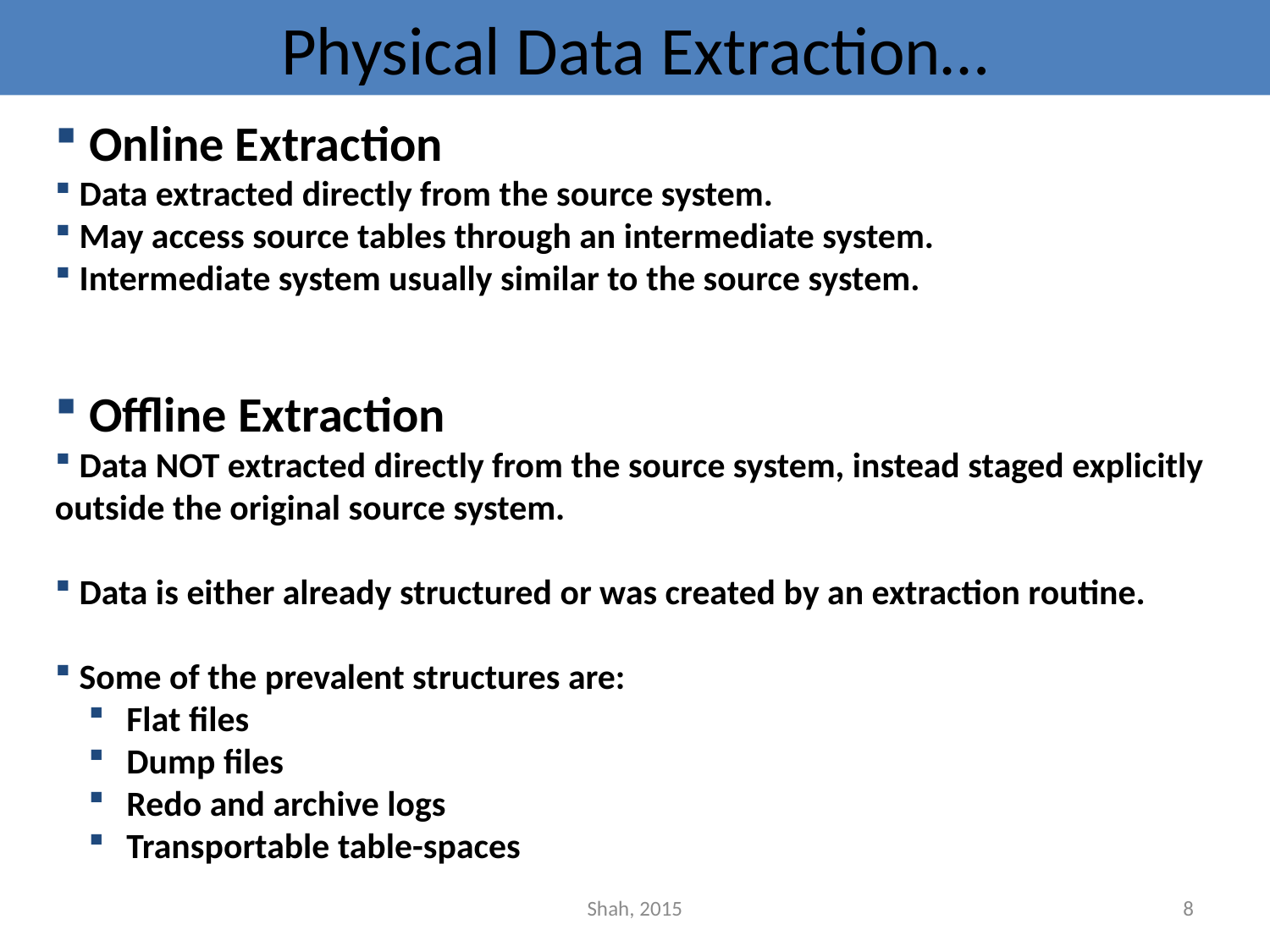

# Physical Data Extraction…
 Online Extraction
 Data extracted directly from the source system.
 May access source tables through an intermediate system.
 Intermediate system usually similar to the source system.

 Offline Extraction
 Data NOT extracted directly from the source system, instead staged explicitly outside the original source system.

 Data is either already structured or was created by an extraction routine.

 Some of the prevalent structures are:
 Flat files
 Dump files
 Redo and archive logs
 Transportable table-spaces

Shah, 2015
8